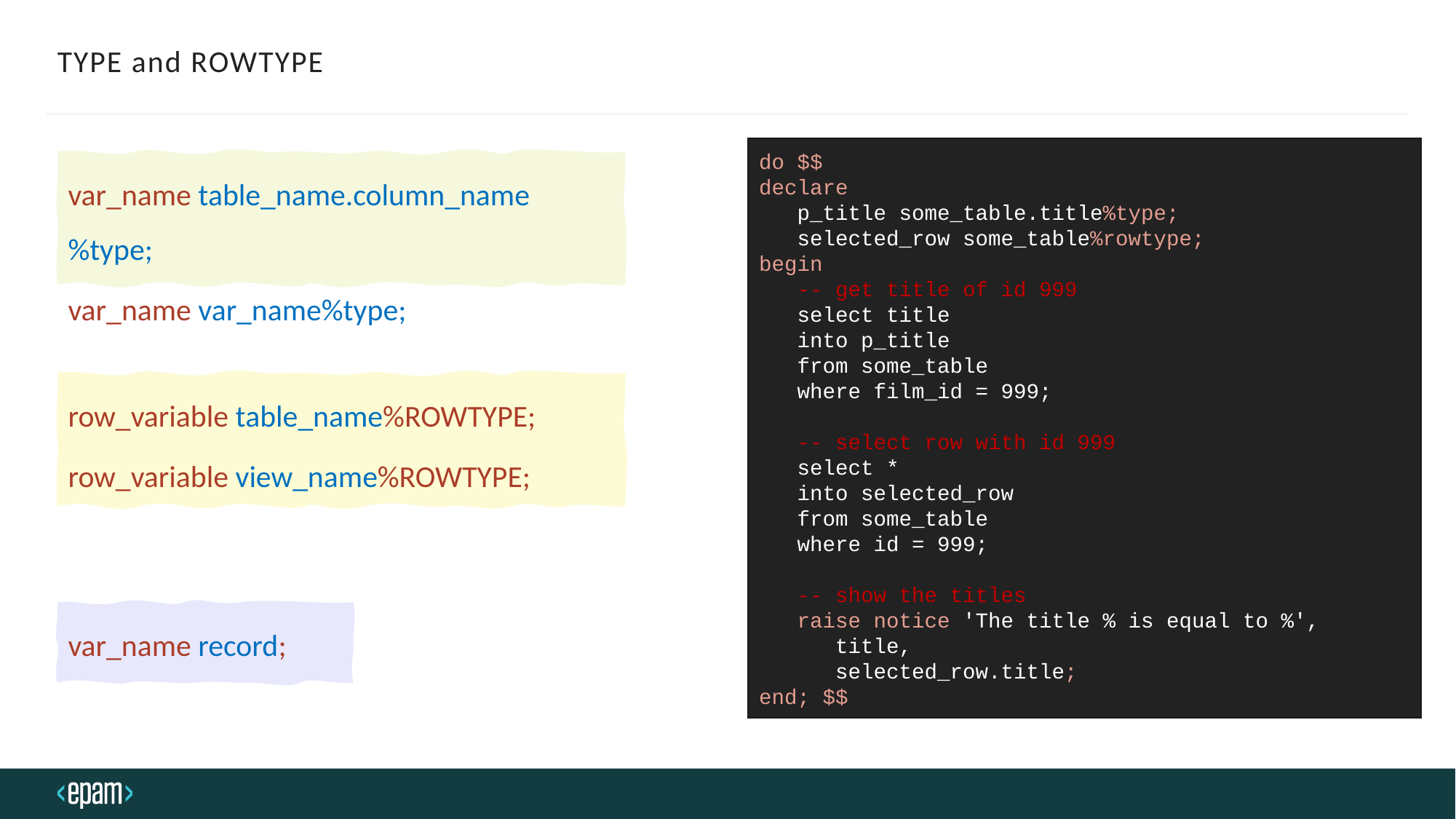

# TYPE and ROWTYPE
do $$
declare
   p_title some_table.title%type;
   selected_row some_table%rowtype;
begin
   -- get title of id 999
   select title
   into p_title
   from some_table
   where film_id = 999;

   -- select row with id 999
   select *
   into selected_row
   from some_table
   where id = 999;

   -- show the titles
   raise notice 'The title % is equal to %',
      title,
      selected_row.title;
end; $$
var_name table_name.column_name%type;
var_name var_name%type;

row_variable table_name%ROWTYPE;
row_variable view_name%ROWTYPE;
var_name record;